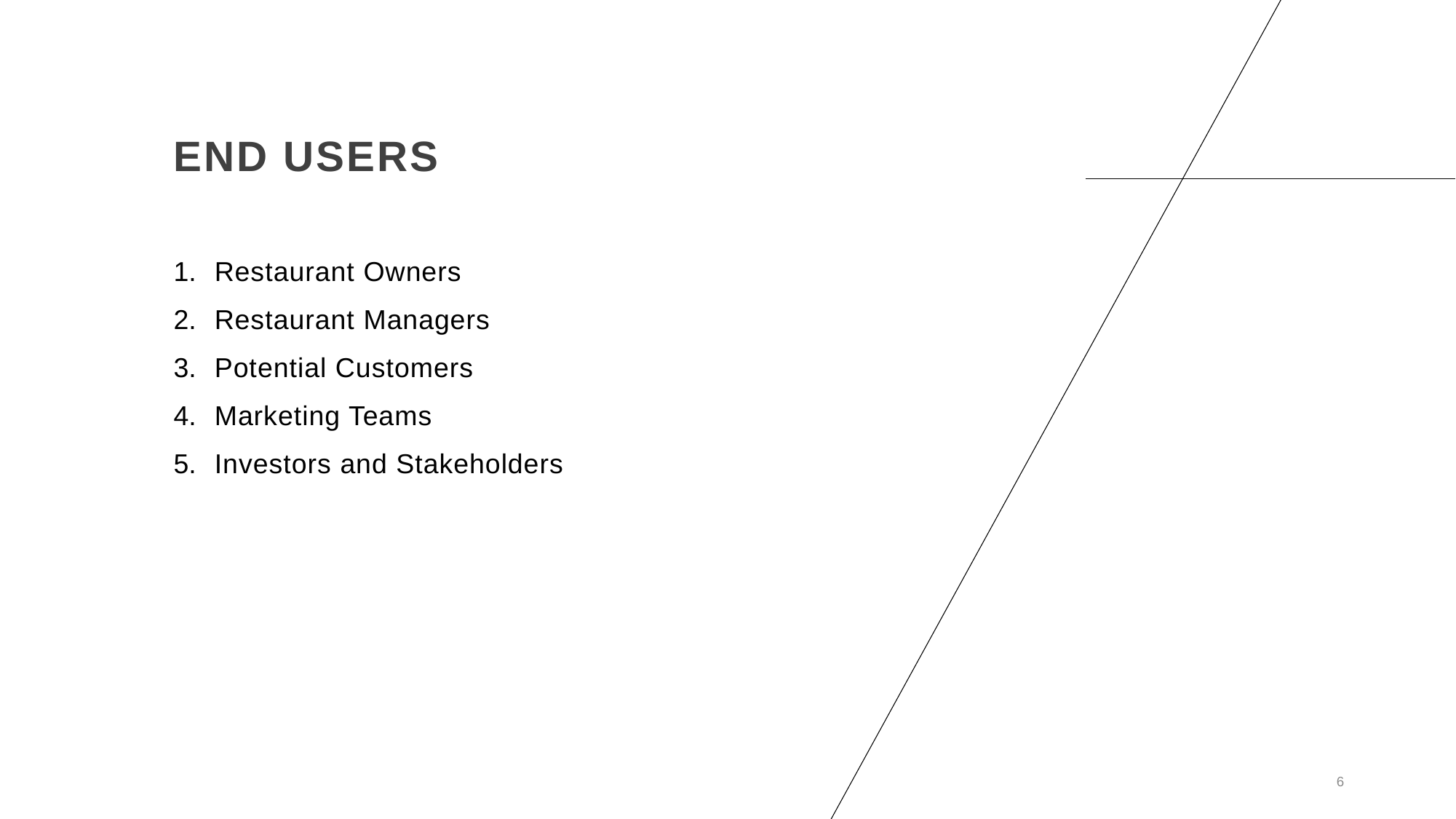

# End Users
Restaurant Owners
Restaurant Managers
Potential Customers
Marketing Teams
Investors and Stakeholders

6